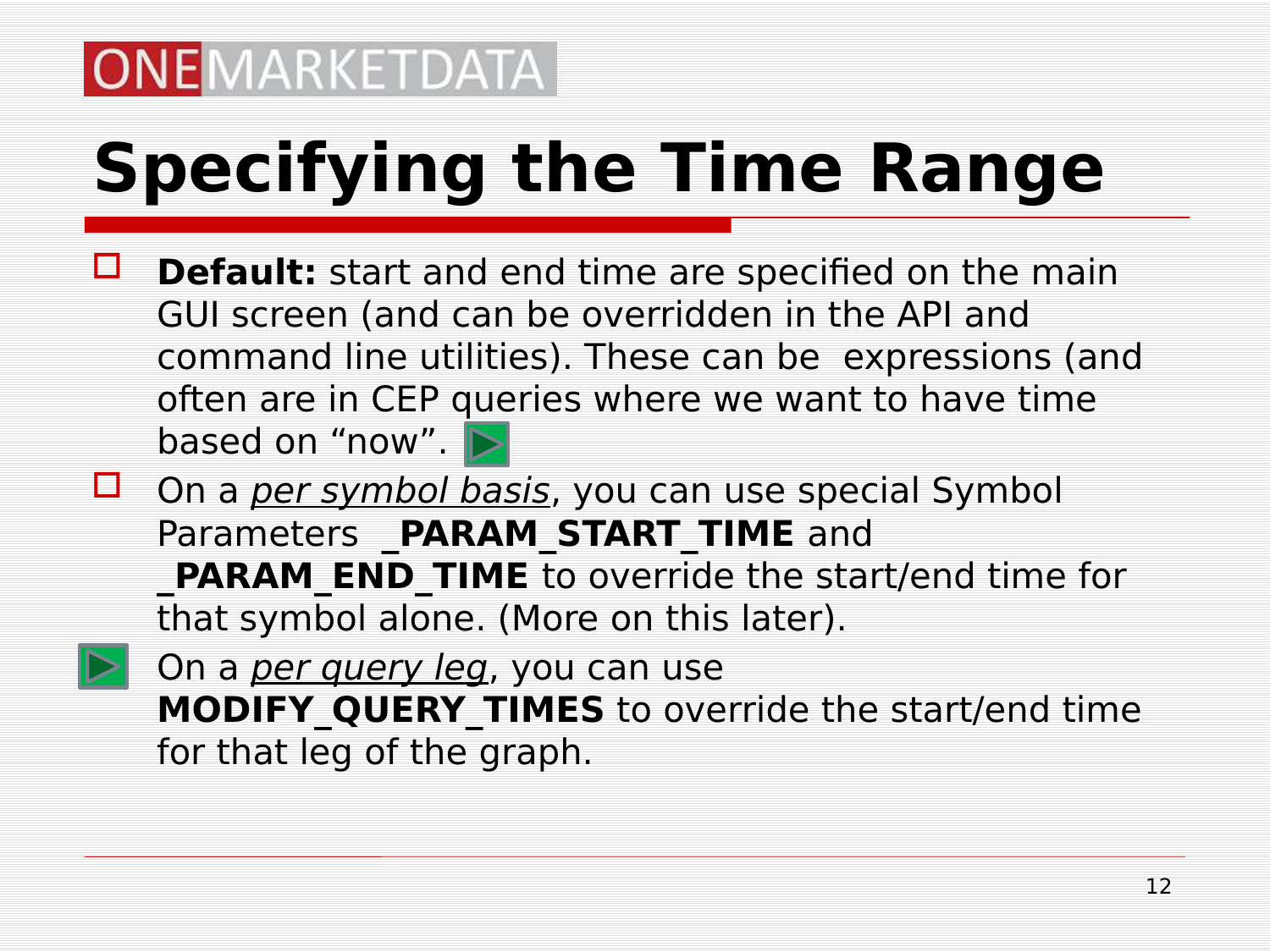

# Specifying the Time Range
Default: start and end time are specified on the main GUI screen (and can be overridden in the API and command line utilities). These can be  expressions (and often are in CEP queries where we want to have time based on “now”.
On a per symbol basis, you can use special Symbol Parameters  _PARAM_START_TIME and _PARAM_END_TIME to override the start/end time for that symbol alone. (More on this later).
On a per query leg, you can use MODIFY_QUERY_TIMES to override the start/end time for that leg of the graph.

12